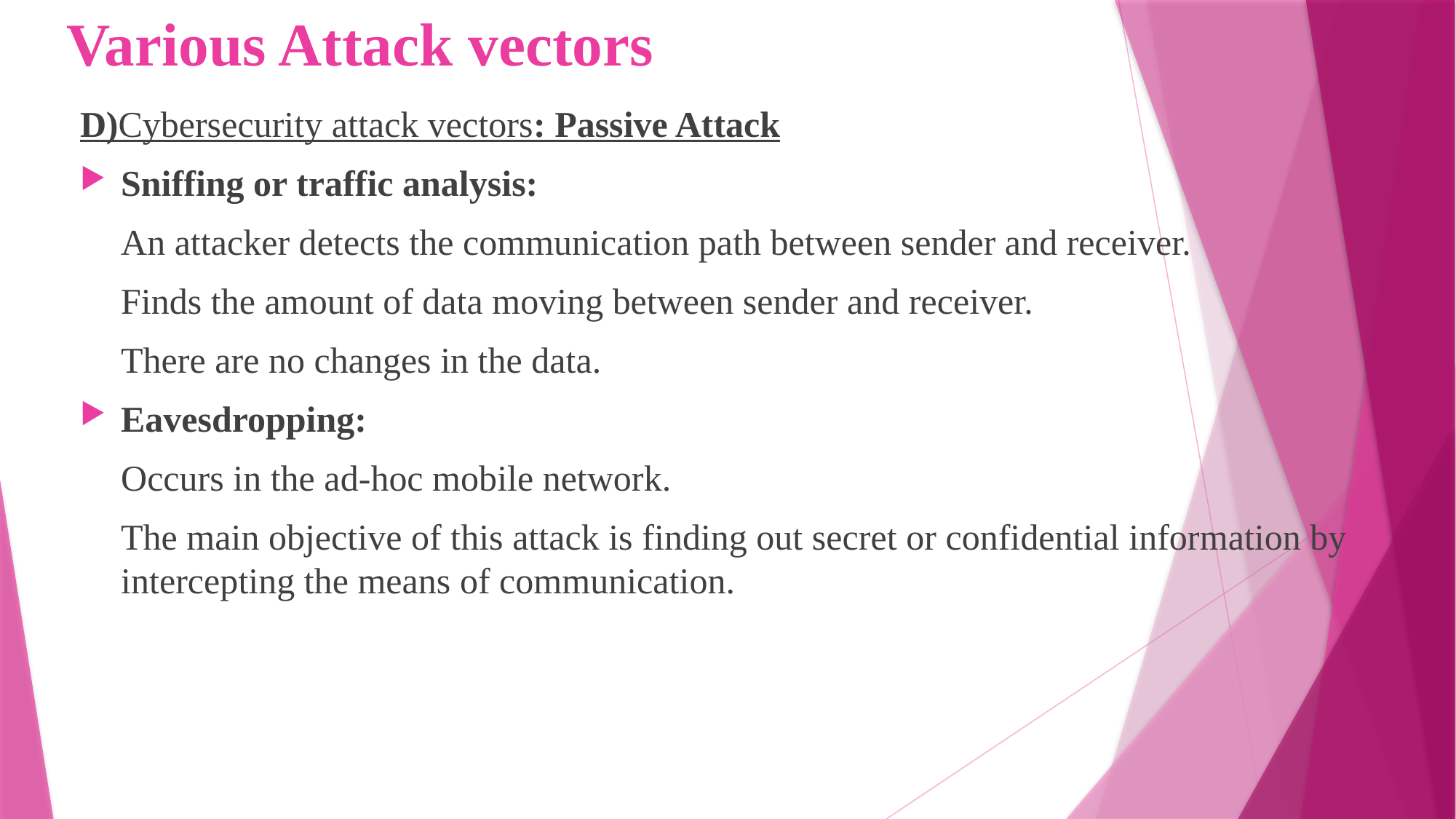

# Various Attack vectors
D)Cybersecurity attack vectors: Passive Attack
Sniffing or traffic analysis:
	An attacker detects the communication path between sender and receiver.
	Finds the amount of data moving between sender and receiver.
	There are no changes in the data.
Eavesdropping:
	Occurs in the ad-hoc mobile network.
	The main objective of this attack is finding out secret or confidential information by intercepting the means of communication.